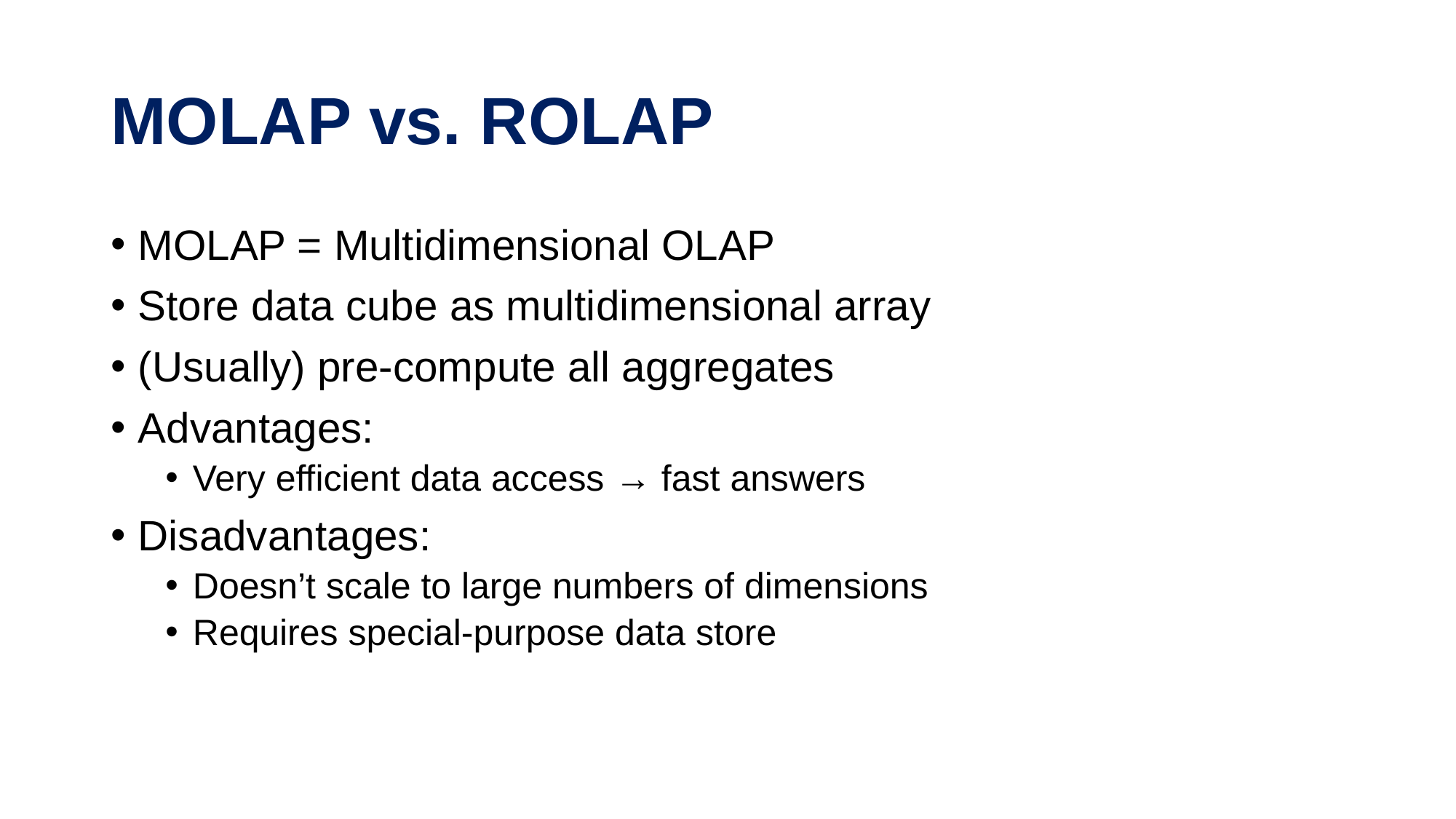

# MOLAP vs. ROLAP
MOLAP = Multidimensional OLAP
Store data cube as multidimensional array
(Usually) pre-compute all aggregates
Advantages:
Very efficient data access → fast answers
Disadvantages:
Doesn’t scale to large numbers of dimensions
Requires special-purpose data store